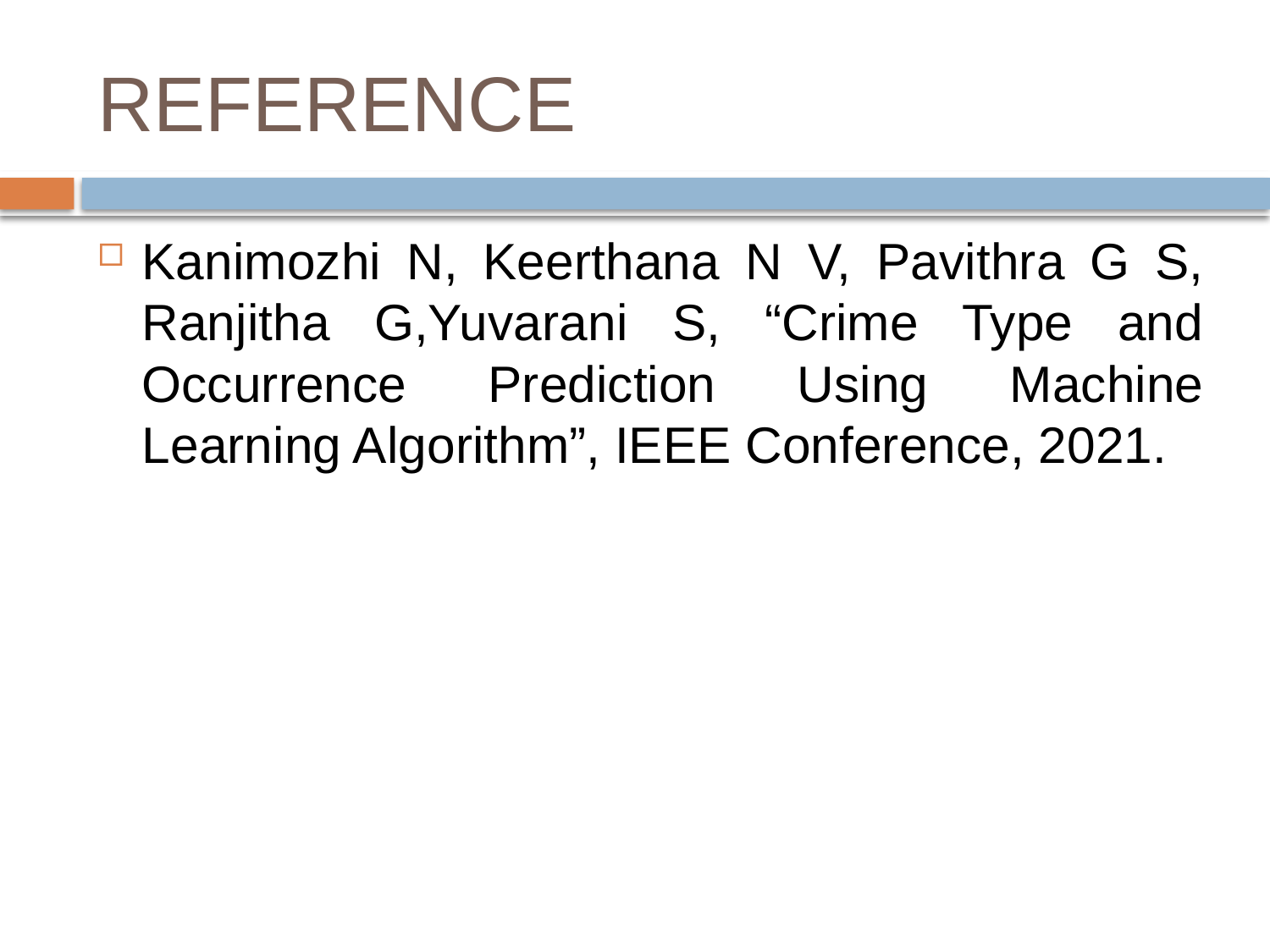

# REFERENCE
Kanimozhi N, Keerthana N V, Pavithra G S, Ranjitha G,Yuvarani S, “Crime Type and Occurrence Prediction Using Machine Learning Algorithm”, IEEE Conference, 2021.